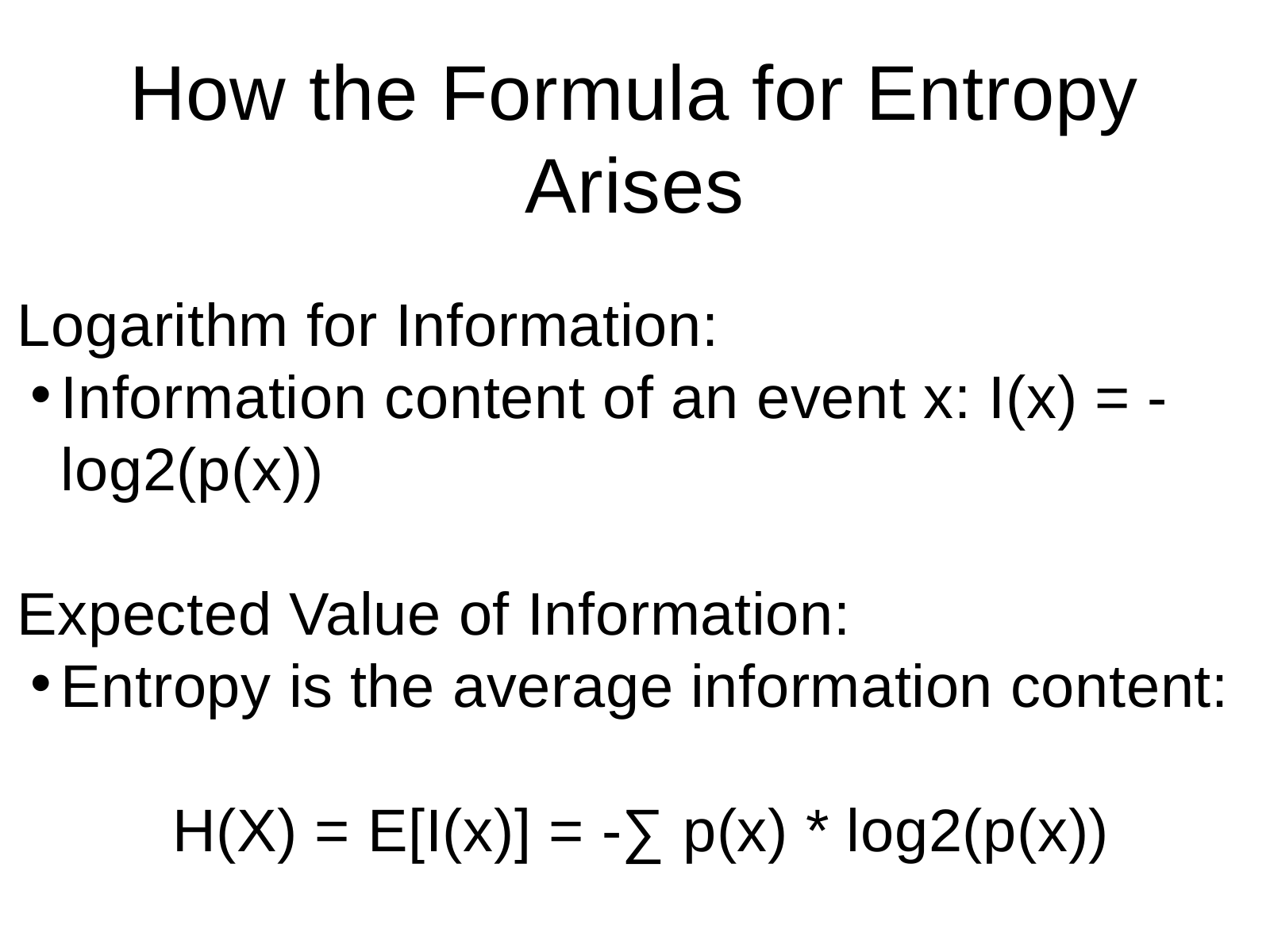

How the Formula for Entropy Arises
 Logarithm for Information:
Information content of an event x: I(x) = -log2(p(x))

 Expected Value of Information:
Entropy is the average information content:

          H(X) = E[I(x)] = -∑ p(x) * log2(p(x))